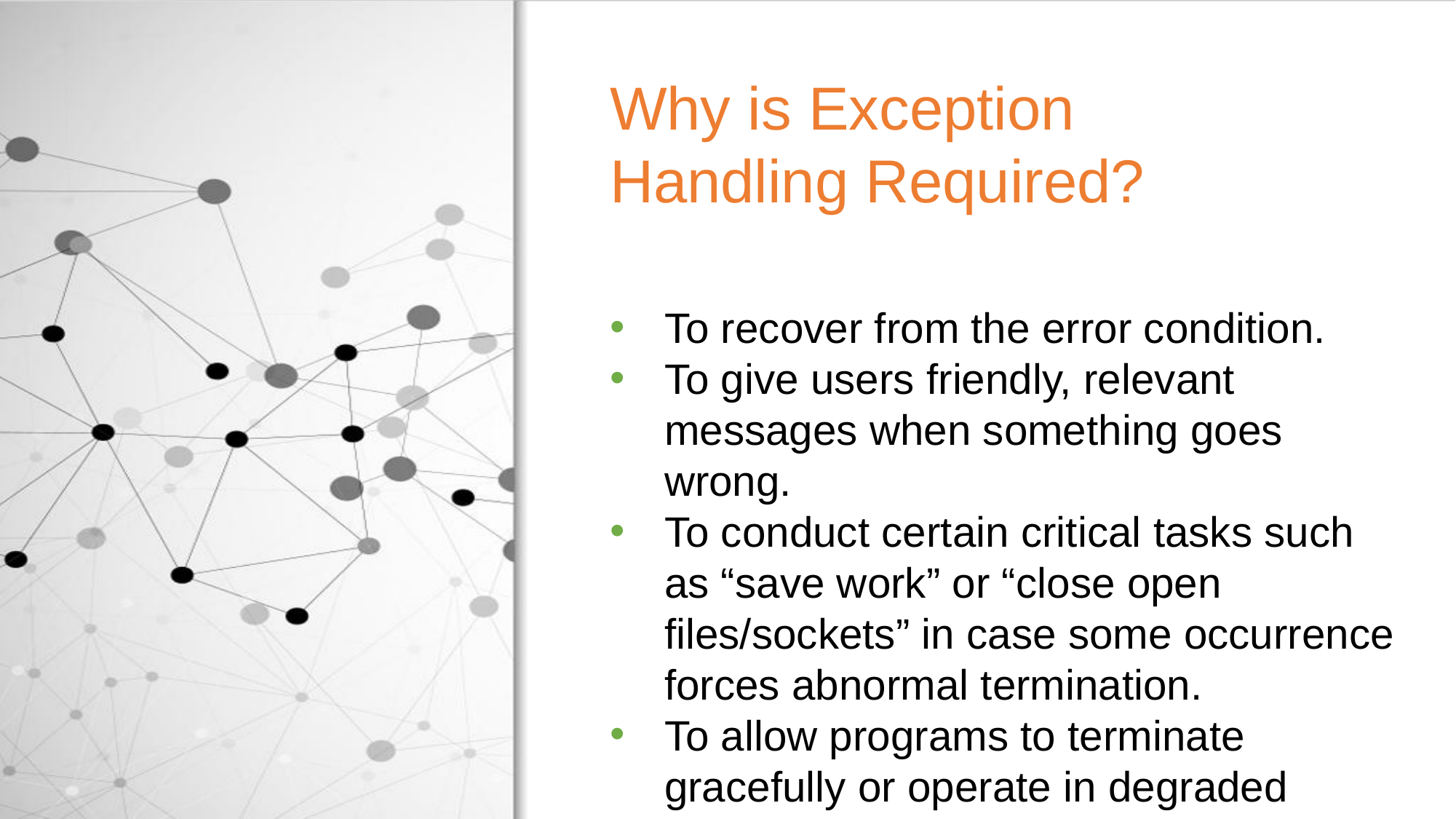

Why is Exception
Handling Required?
To recover from the error condition.
To give users friendly, relevant messages when something goes wrong.
To conduct certain critical tasks such as “save work” or “close open files/sockets” in case some occurrence forces abnormal termination.
To allow programs to terminate gracefully or operate in degraded mode.